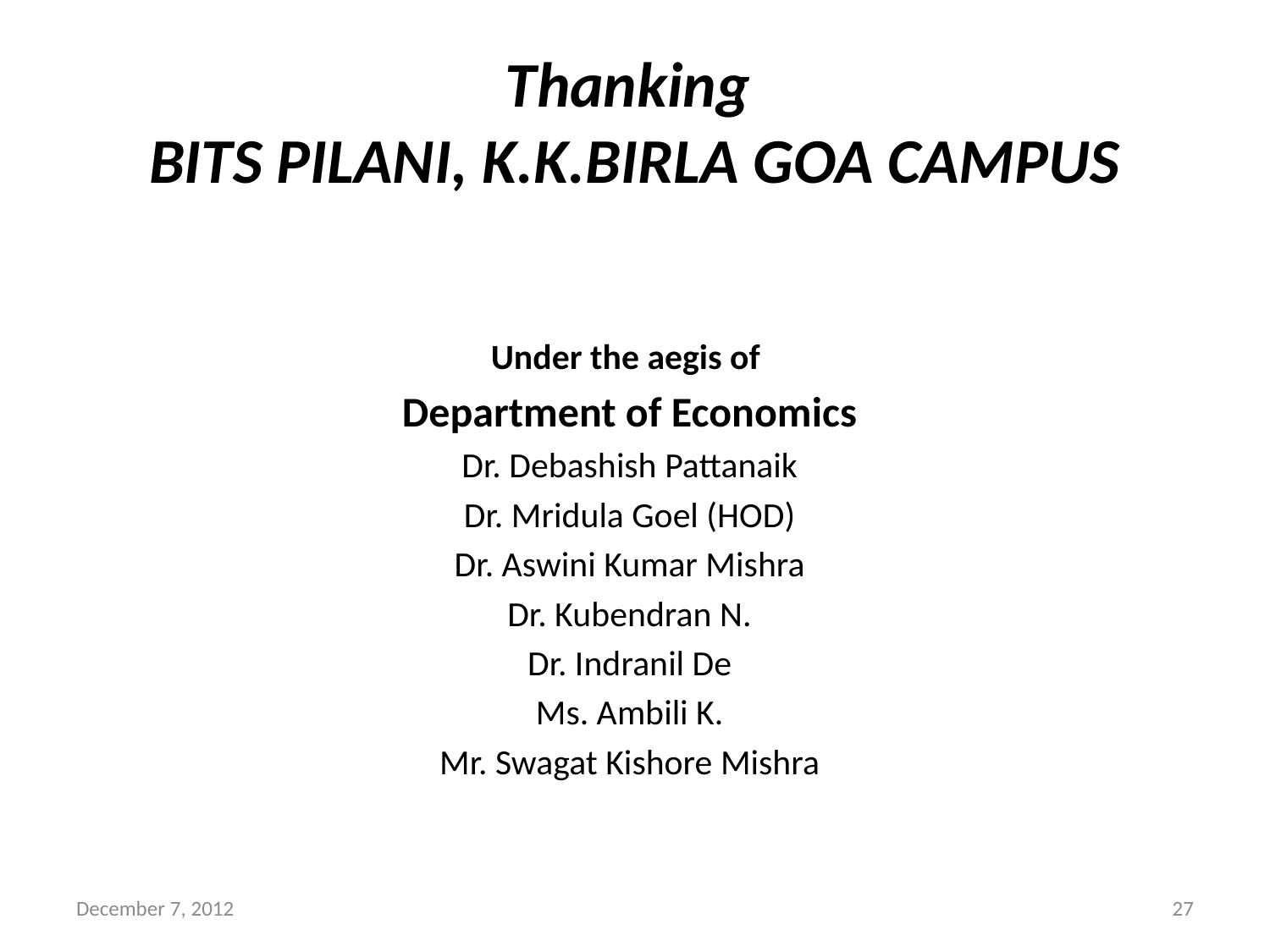

# Thanking BITS PILANI, K.K.BIRLA GOA CAMPUS
Under the aegis of
Department of Economics
Dr. Debashish Pattanaik
Dr. Mridula Goel (HOD)
Dr. Aswini Kumar Mishra
Dr. Kubendran N.
Dr. Indranil De
Ms. Ambili K.
Mr. Swagat Kishore Mishra
December 7, 2012
27